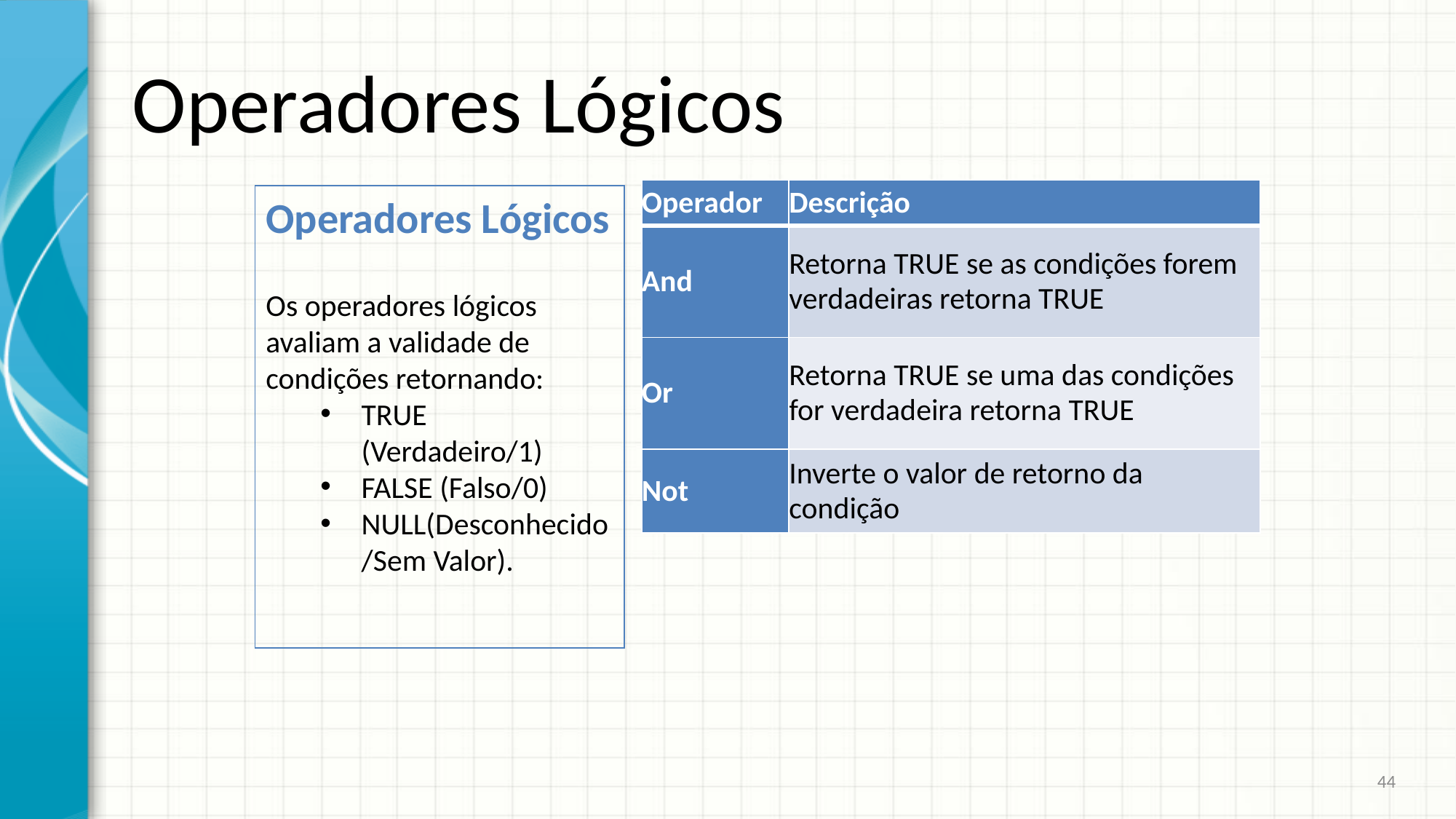

# Operadores Lógicos
| Operador | Descrição |
| --- | --- |
| And | Retorna TRUE se as condições forem verdadeiras retorna TRUE |
| Or | Retorna TRUE se uma das condições for verdadeira retorna TRUE |
| Not | Inverte o valor de retorno da condição |
Operadores Lógicos
Os operadores lógicos avaliam a validade de condições retornando:
TRUE (Verdadeiro/1)
FALSE (Falso/0)
NULL(Desconhecido/Sem Valor).

44